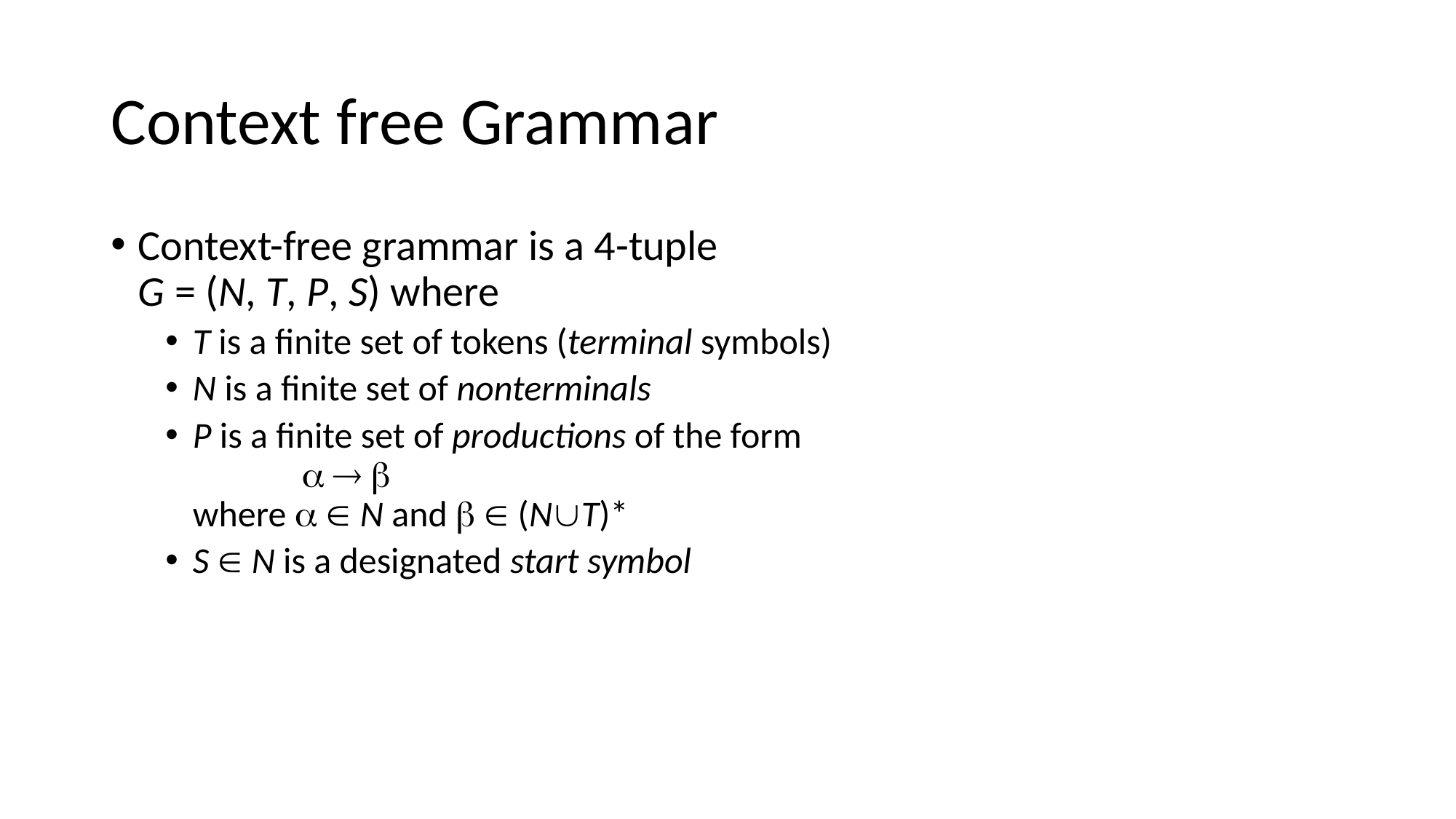

# Context free Grammar
Context-free grammar is a 4-tuple
G = (N, T, P, S) where
T is a finite set of tokens (terminal symbols)
N is a finite set of nonterminals
P is a finite set of productions of the form
	α → β
where α ∈ N and β ∈ (N∪T)*
S ∈ N is a designated start symbol